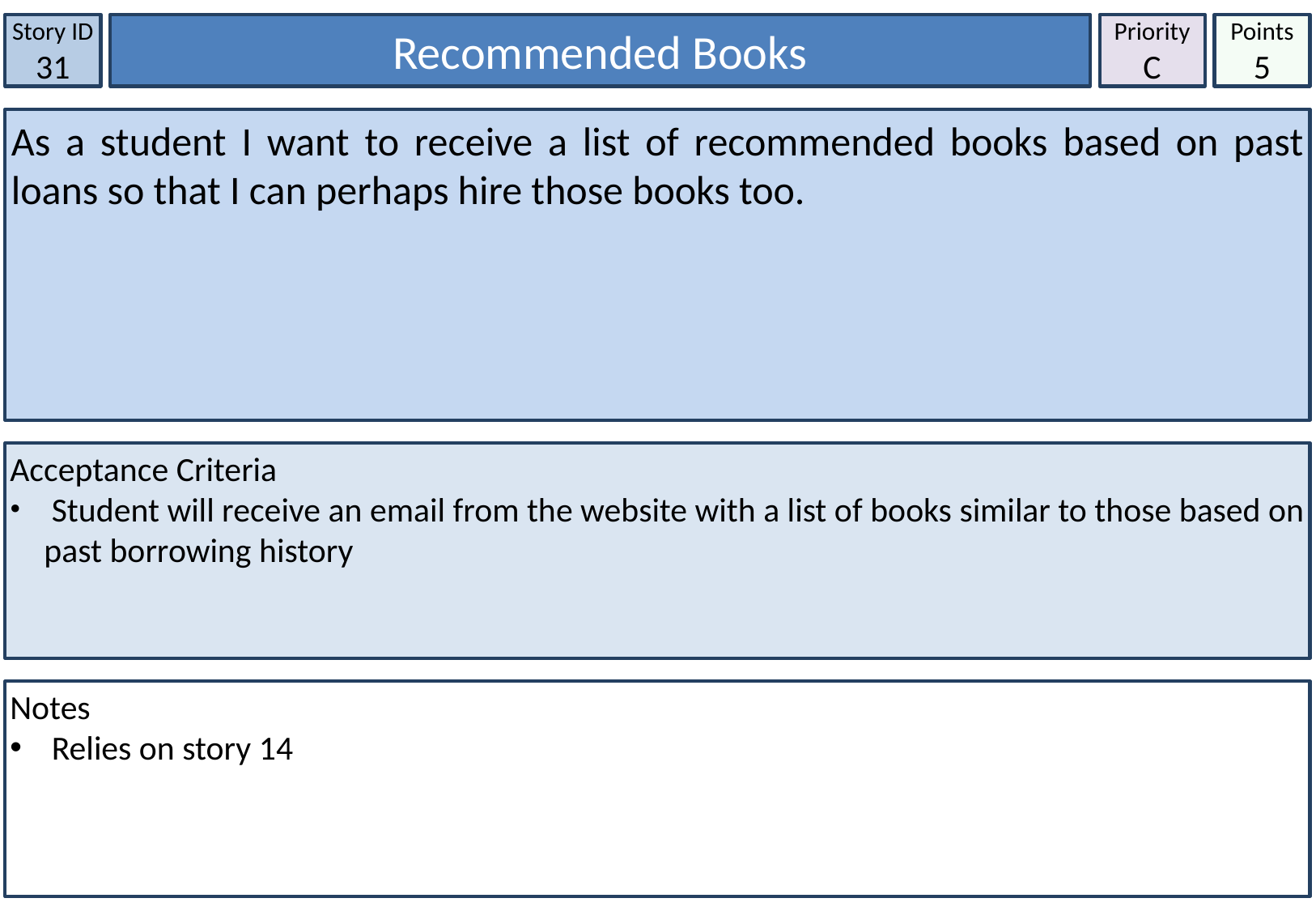

Story ID
31

Recommended Books

Priority
C

Points
5

As a student I want to receive a list of recommended books based on past loans so that I can perhaps hire those books too.

Acceptance Criteria
 Student will receive an email from the website with a list of books similar to those based on past borrowing history

Notes
 Relies on story 14